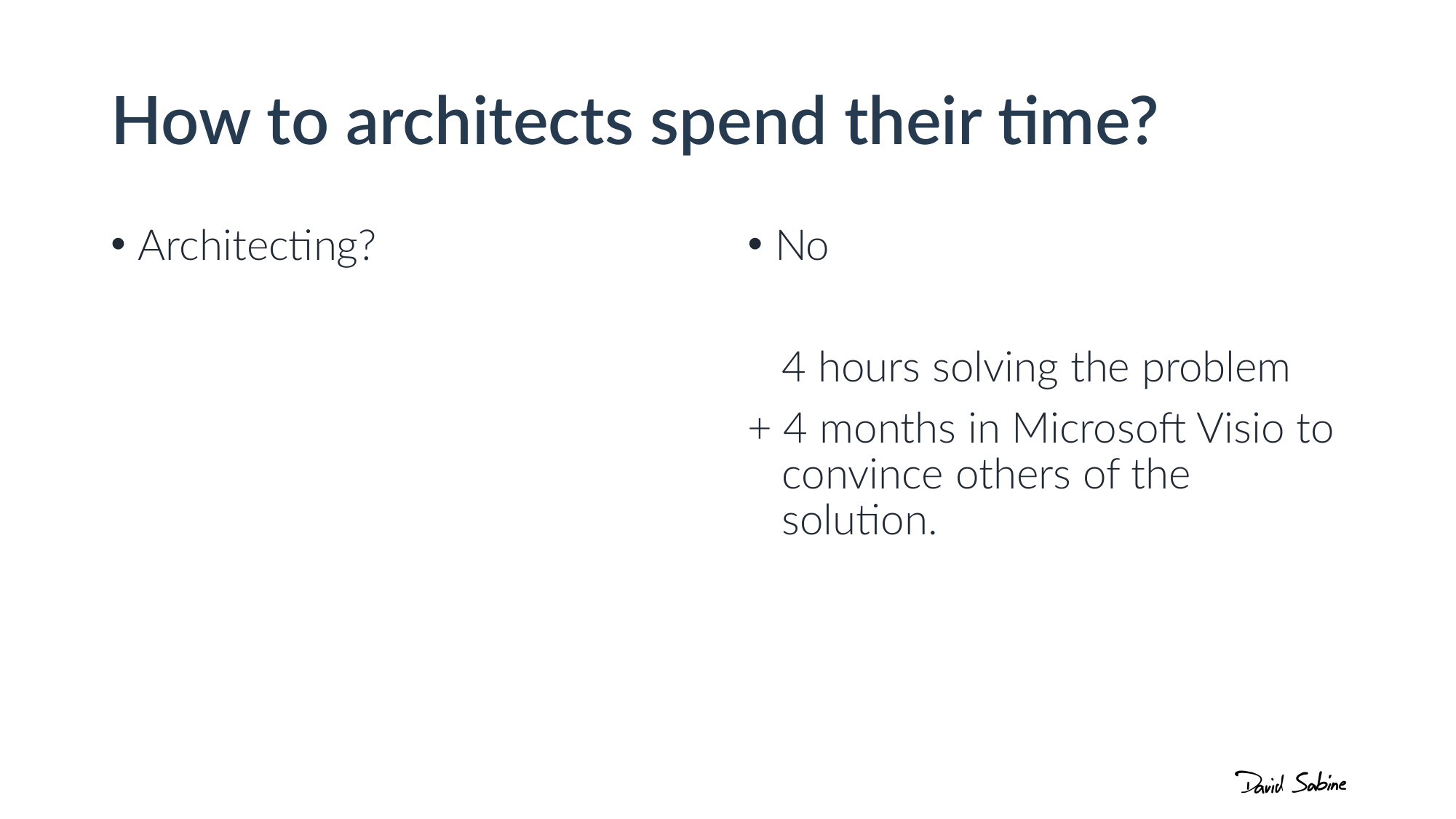

# How to architects spend their time?
Architecting?
No

   4 hours solving the problem
+ 4 months in Microsoft Visio to
   convince others of the
   solution.